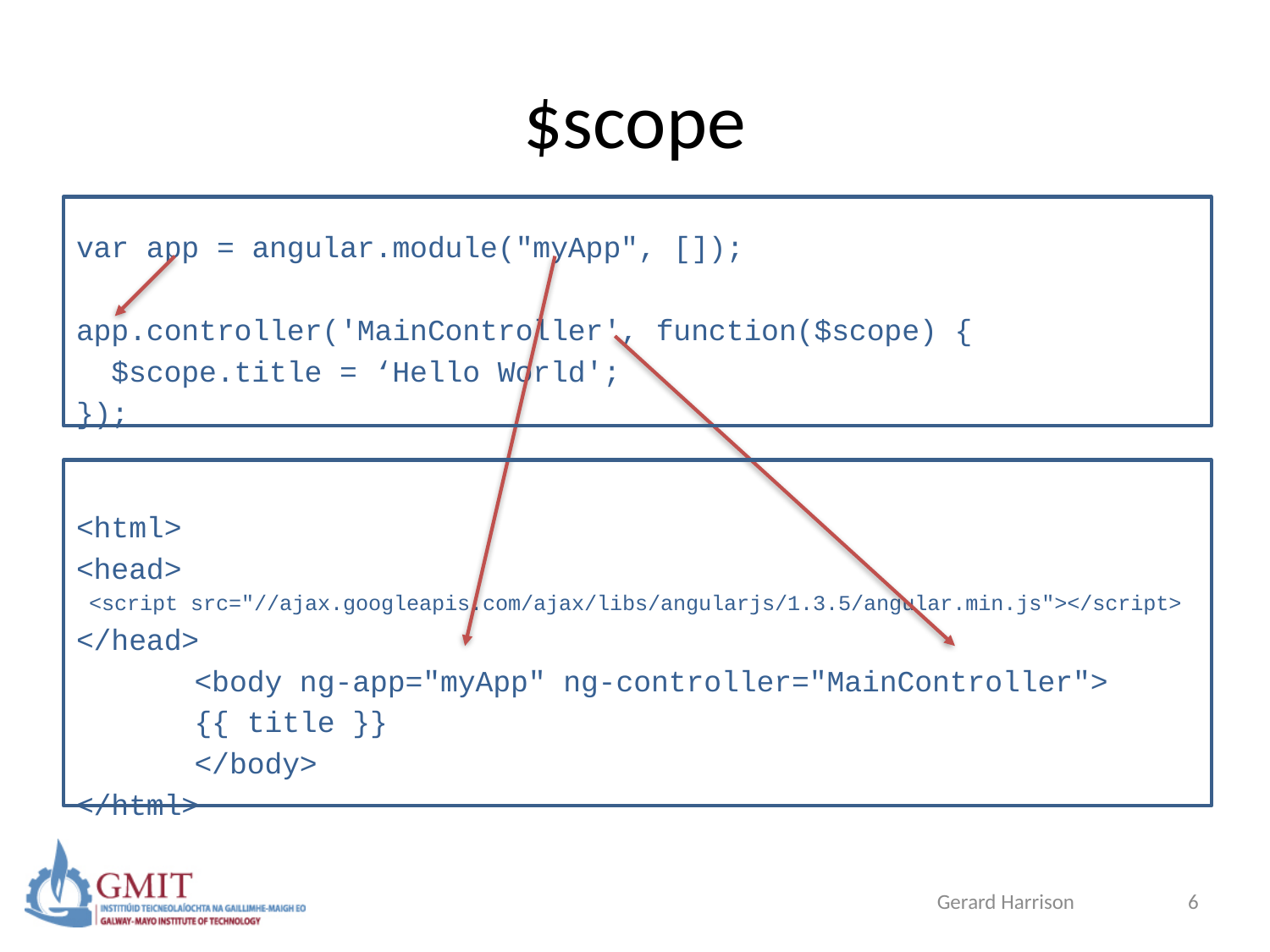

# $scope

var app = angular.module("myApp", []);

app.controller('MainController', function($scope) {
  $scope.title = ‘Hello World';
});

<html>
<head>
 <script src="//ajax.googleapis.com/ajax/libs/angularjs/1.3.5/angular.min.js"></script>
</head>
	<body ng-app="myApp" ng-controller="MainController">
		{{ title }}
	</body>
</html>

Gerard Harrison
6